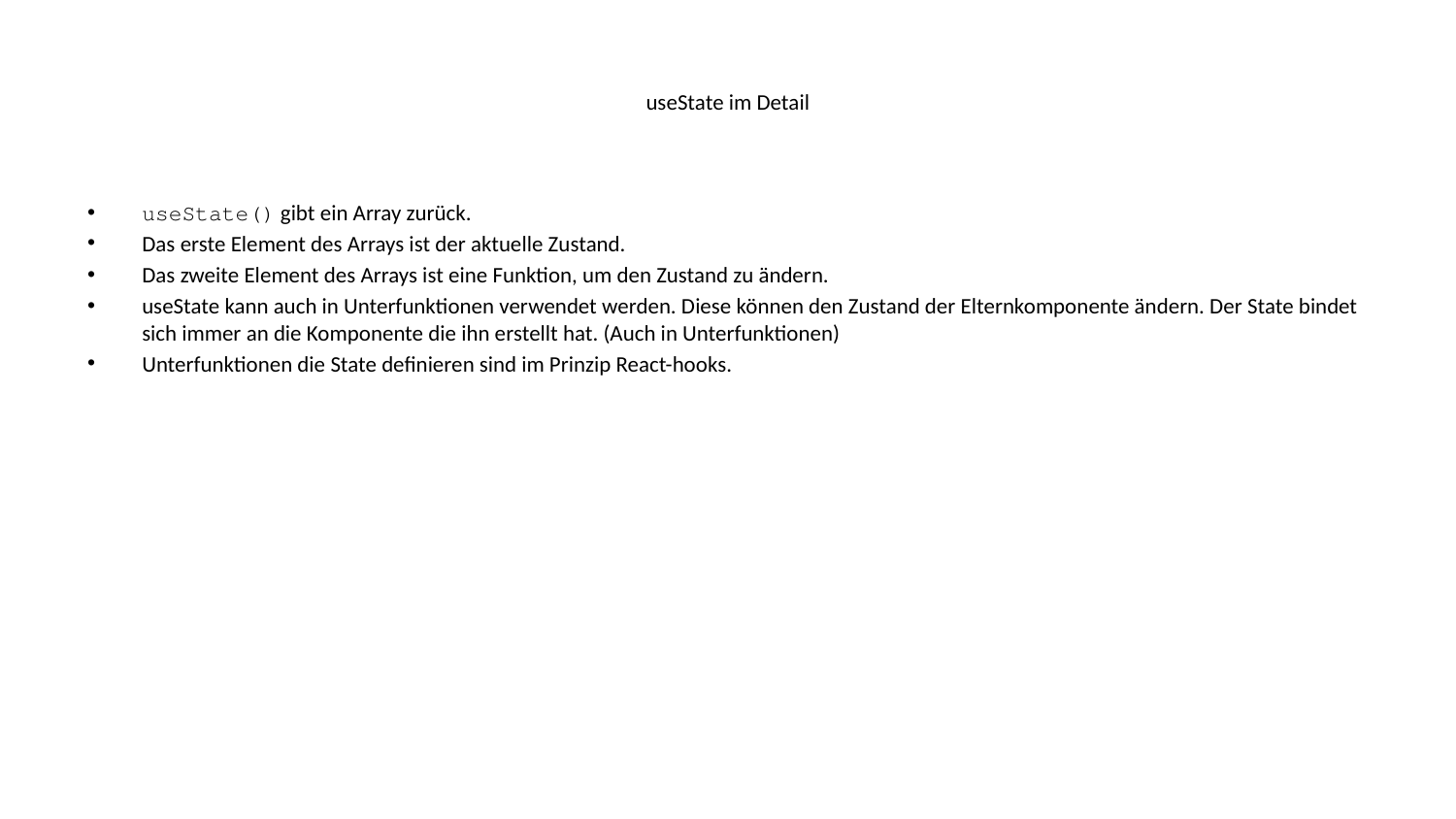

# useState im Detail
useState() gibt ein Array zurück.
Das erste Element des Arrays ist der aktuelle Zustand.
Das zweite Element des Arrays ist eine Funktion, um den Zustand zu ändern.
useState kann auch in Unterfunktionen verwendet werden. Diese können den Zustand der Elternkomponente ändern. Der State bindet sich immer an die Komponente die ihn erstellt hat. (Auch in Unterfunktionen)
Unterfunktionen die State definieren sind im Prinzip React-hooks.